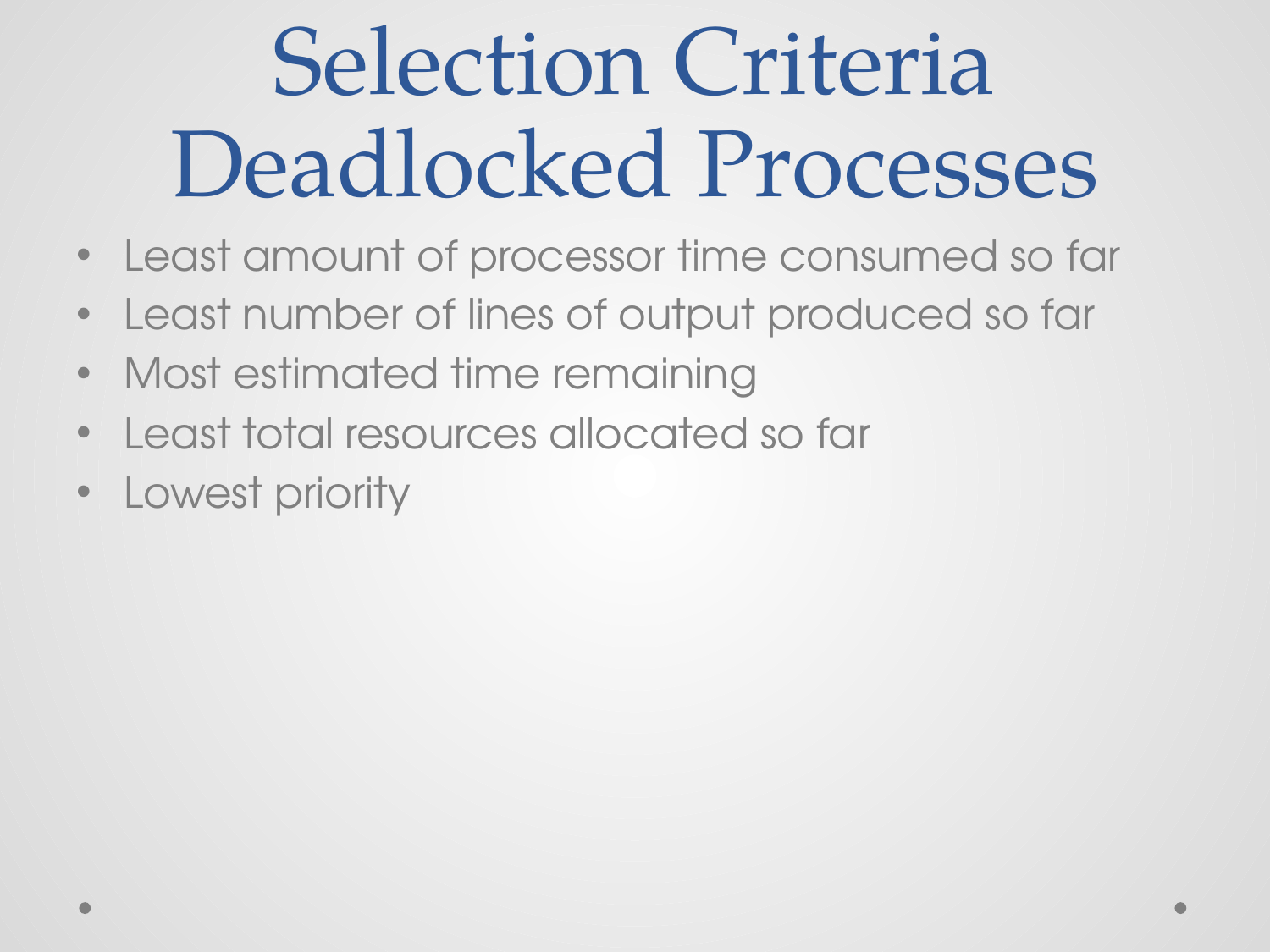

# Selection Criteria Deadlocked Processes
Least amount of processor time consumed so far
Least number of lines of output produced so far
Most estimated time remaining
Least total resources allocated so far
Lowest priority